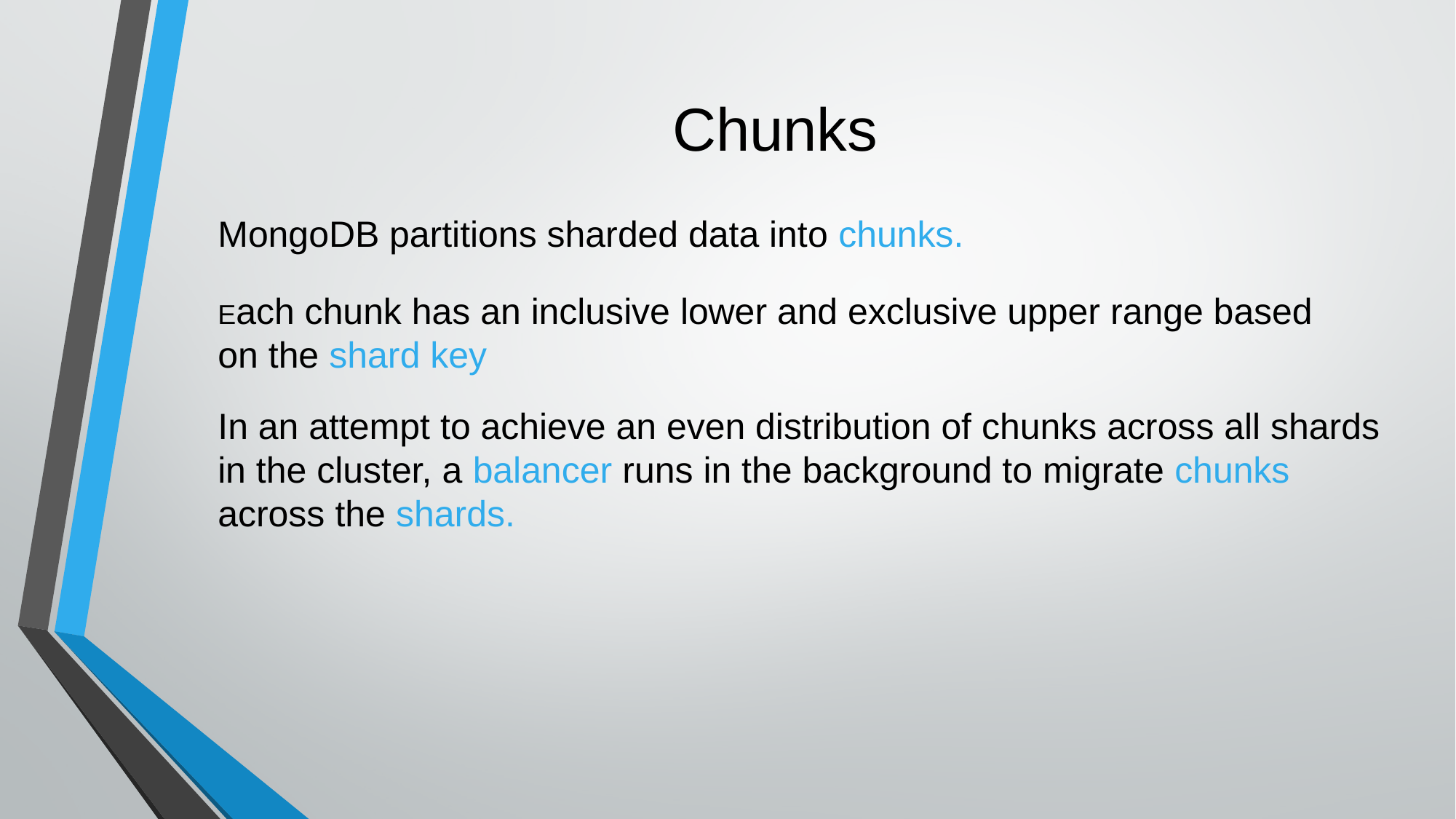

# Chunks
MongoDB partitions sharded data into chunks.
Each chunk has an inclusive lower and exclusive upper range based on the shard key
In an attempt to achieve an even distribution of chunks across all shards in the cluster, a balancer runs in the background to migrate chunks across the shards.